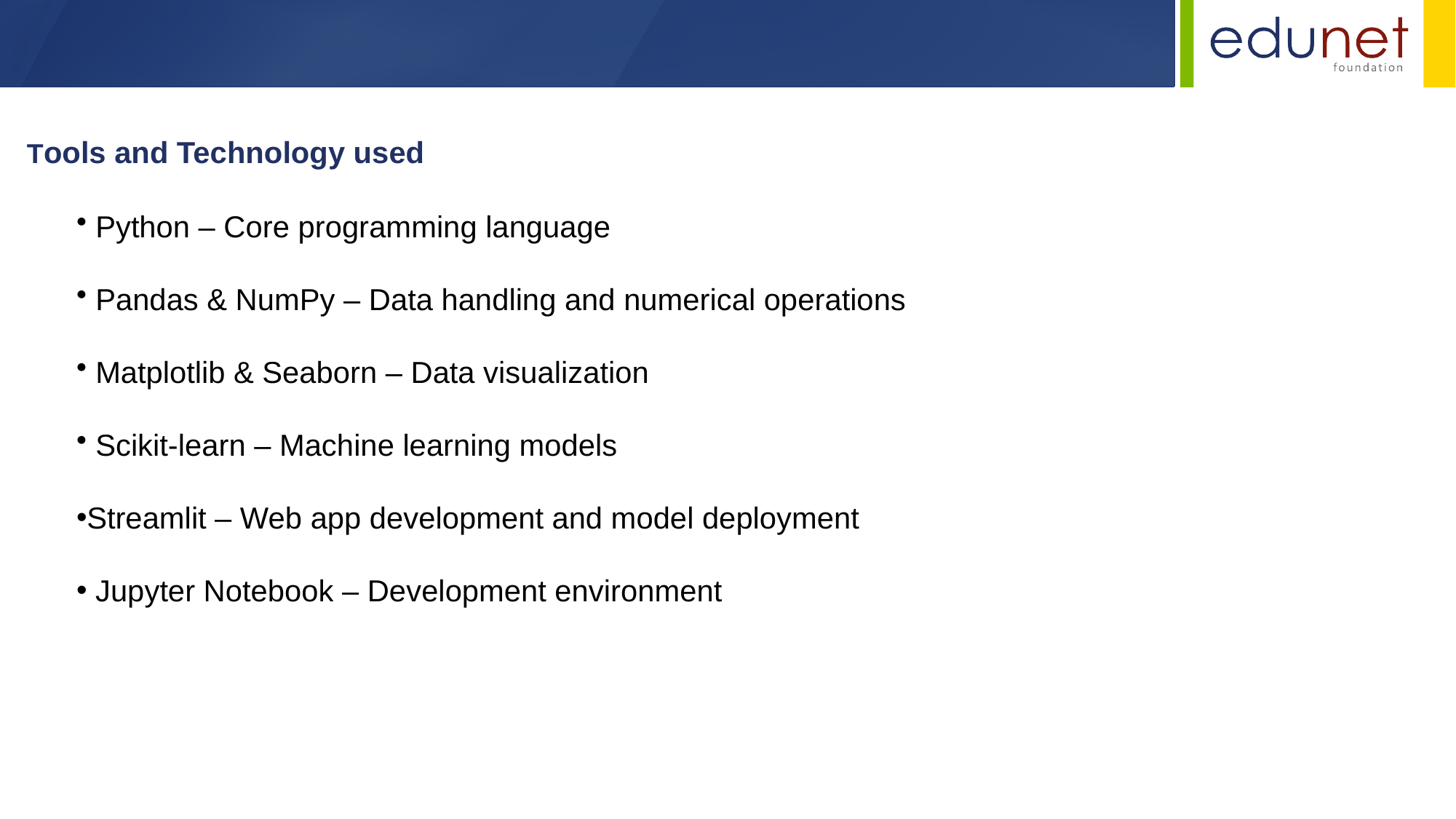

Tools and Technology used
 Python – Core programming language

 Pandas & NumPy – Data handling and numerical operations

 Matplotlib & Seaborn – Data visualization

 Scikit-learn – Machine learning models

Streamlit – Web app development and model deployment

 Jupyter Notebook – Development environment